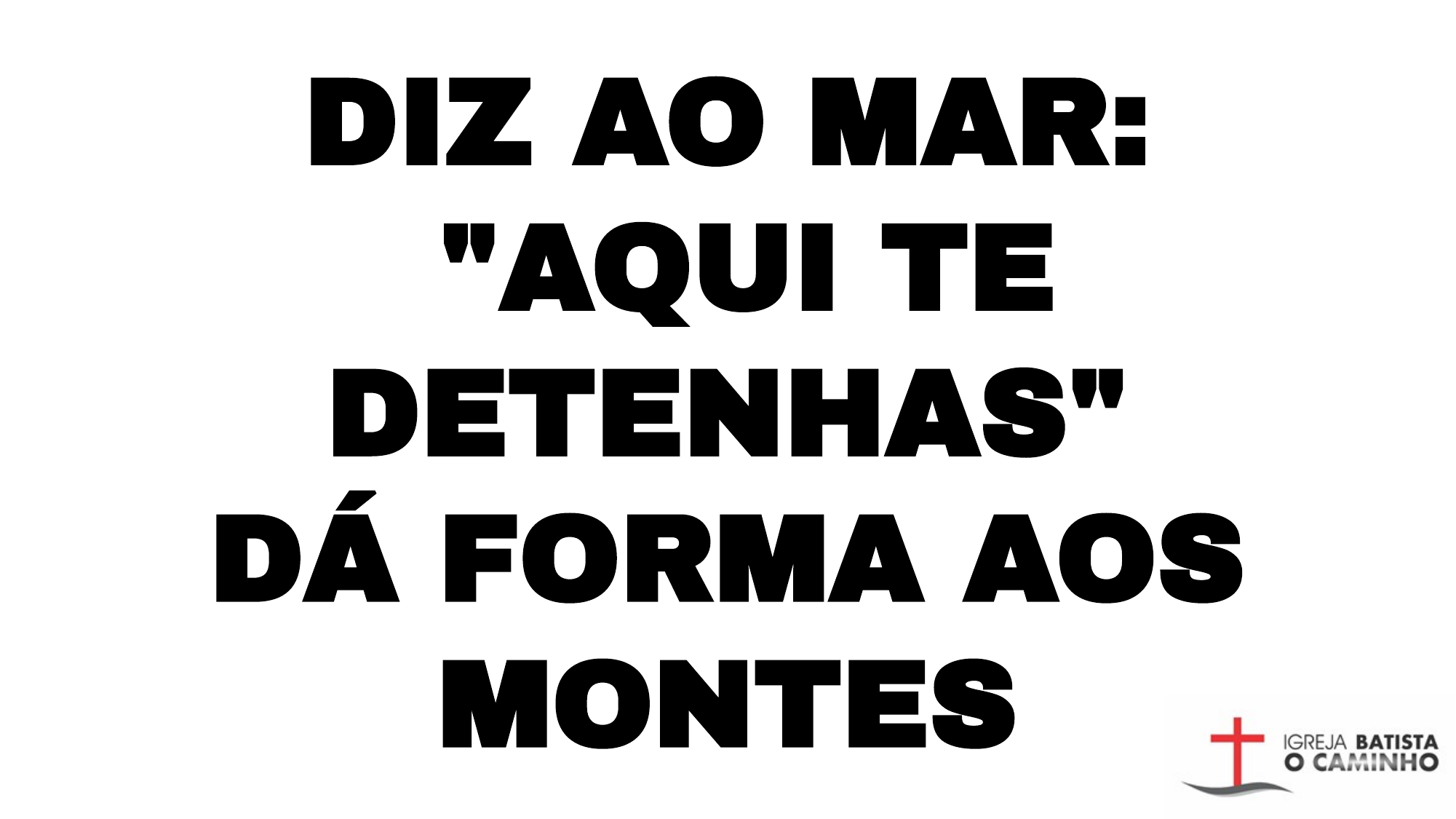

# DIZ AO MAR: "AQUI TE DETENHAS" DÁ FORMA AOS MONTES